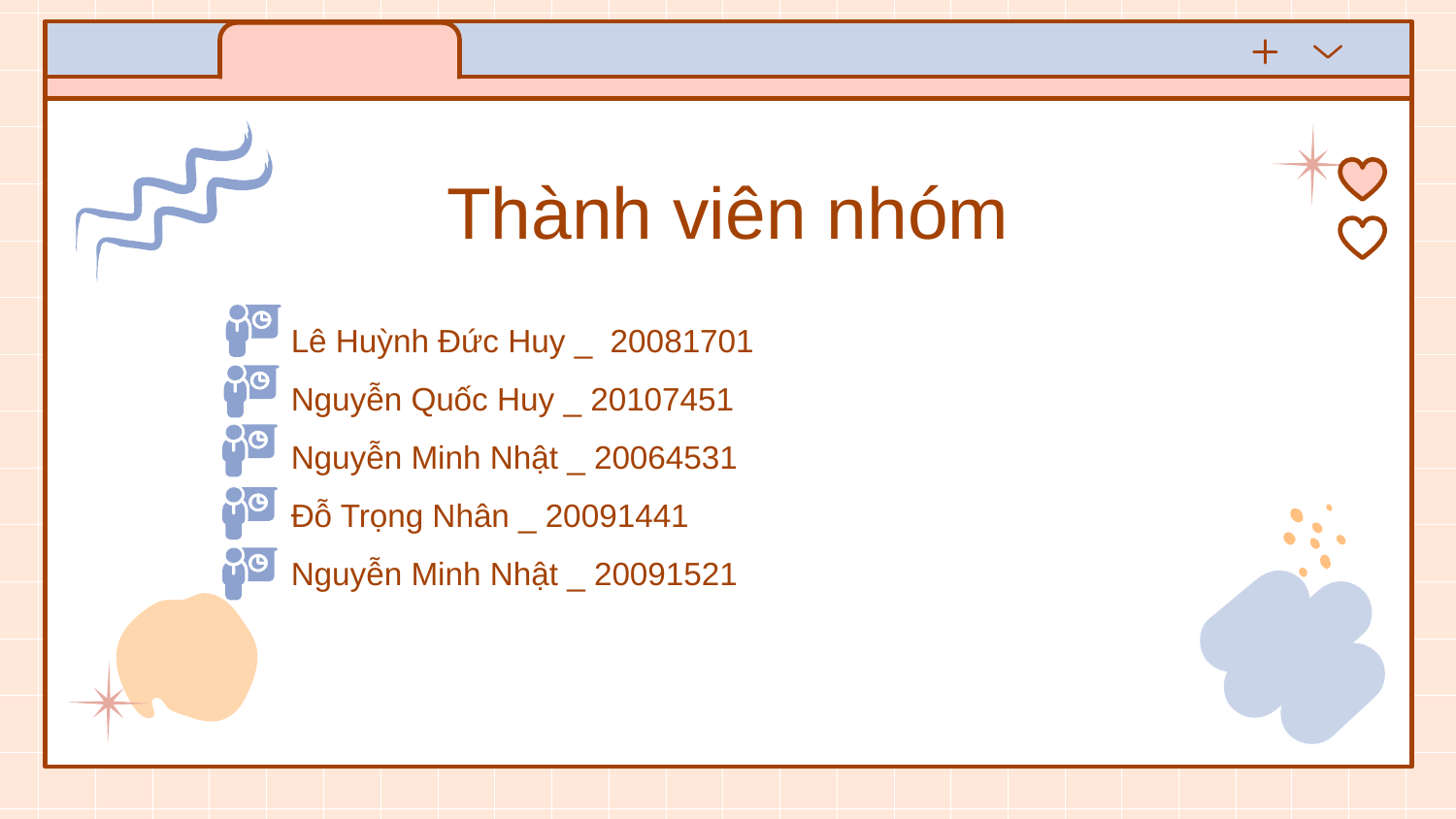

# Thành viên nhóm
Lê Huỳnh Đức Huy _  20081701
Nguyễn Quốc Huy _ 20107451
Nguyễn Minh Nhật _ 20064531
Đỗ Trọng Nhân _ 20091441
Nguyễn Minh Nhật _ 20091521